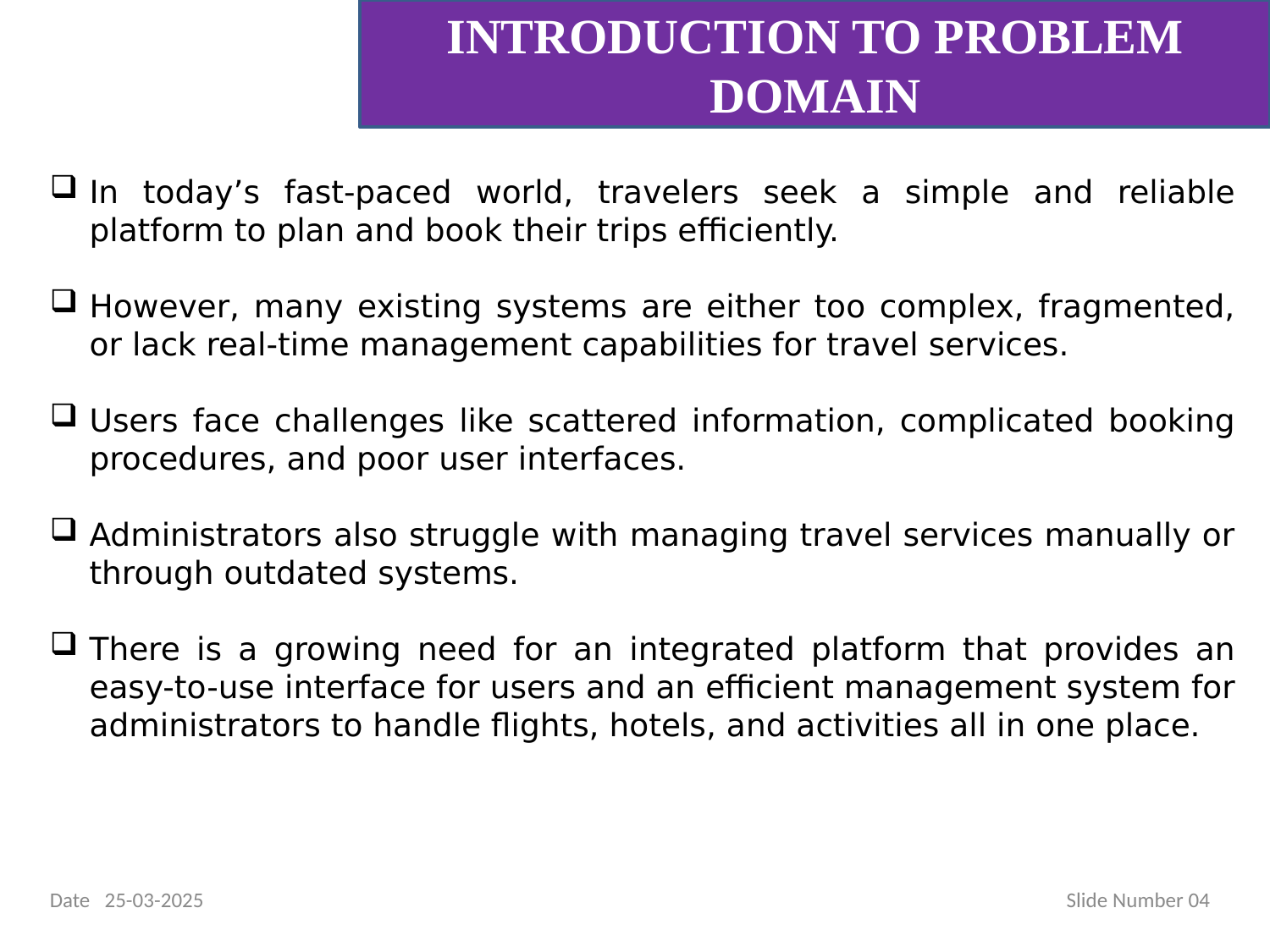

INTRODUCTION TO PROBLEM DOMAIN
In today’s fast-paced world, travelers seek a simple and reliable platform to plan and book their trips efficiently.

However, many existing systems are either too complex, fragmented, or lack real-time management capabilities for travel services.

Users face challenges like scattered information, complicated booking procedures, and poor user interfaces.

Administrators also struggle with managing travel services manually or through outdated systems.

There is a growing need for an integrated platform that provides an easy-to-use interface for users and an efficient management system for administrators to handle flights, hotels, and activities all in one place.
Date   25-03-2025                                                                                                                                                                                  Slide Number 04